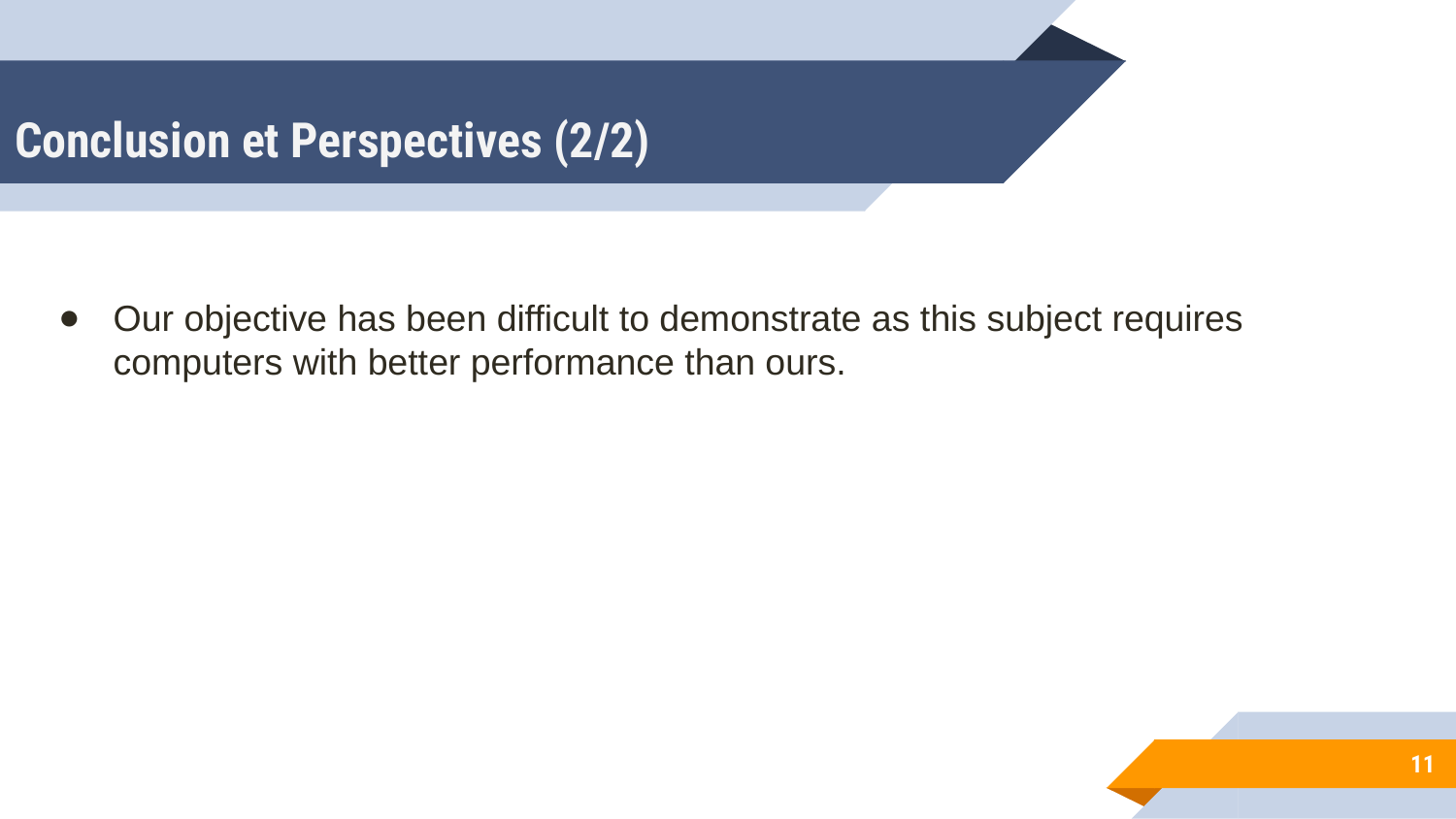

# Conclusion et Perspectives (2/2)
Our objective has been difficult to demonstrate as this subject requires computers with better performance than ours.

11